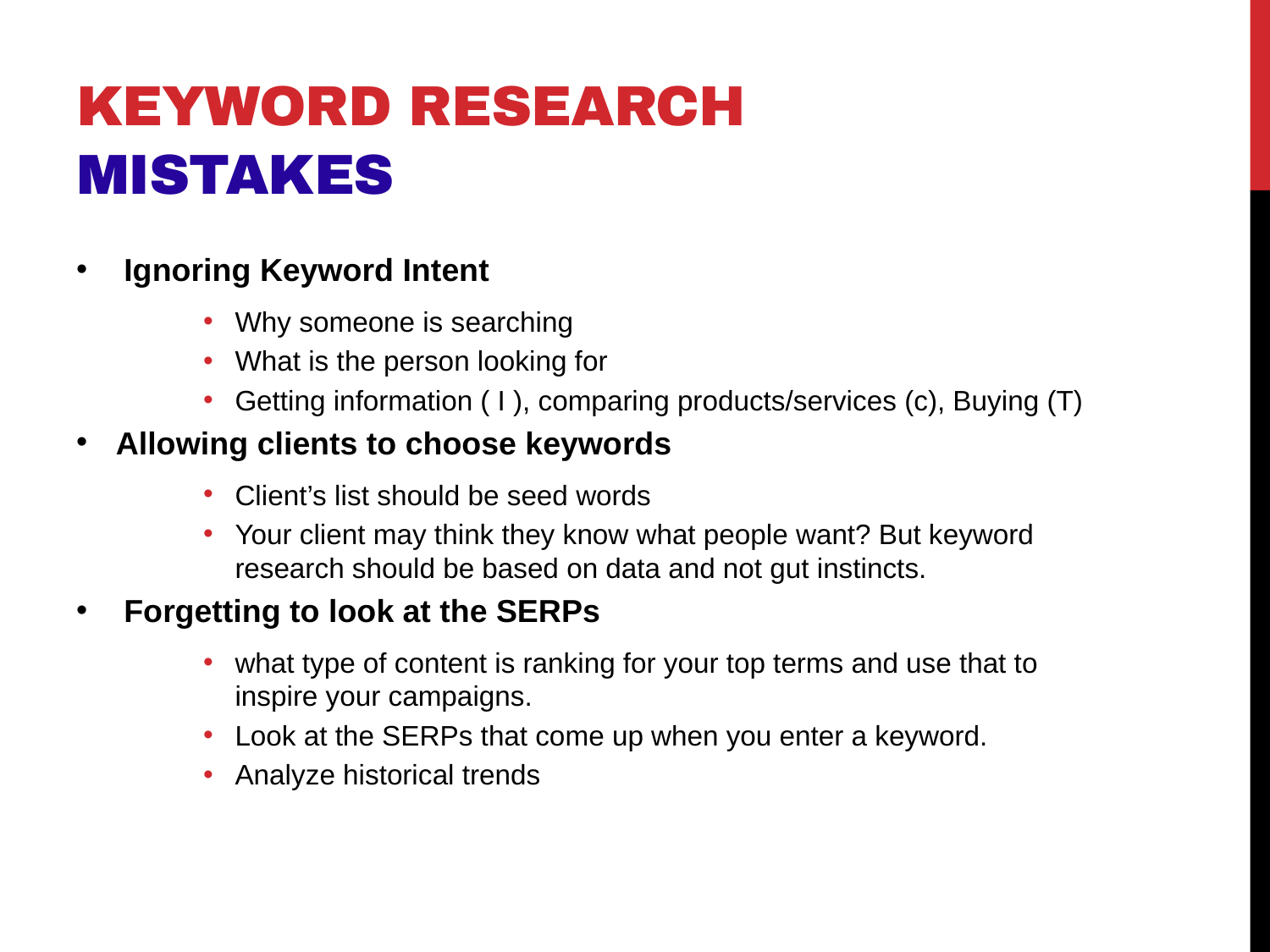

# Keyword research mistakes
Ignoring Keyword Intent
Why someone is searching
What is the person looking for
Getting information ( I ), comparing products/services (c), Buying (T)
Allowing clients to choose keywords
Client’s list should be seed words
Your client may think they know what people want? But keyword research should be based on data and not gut instincts.
Forgetting to look at the SERPs
what type of content is ranking for your top terms and use that to inspire your campaigns.
Look at the SERPs that come up when you enter a keyword.
Analyze historical trends